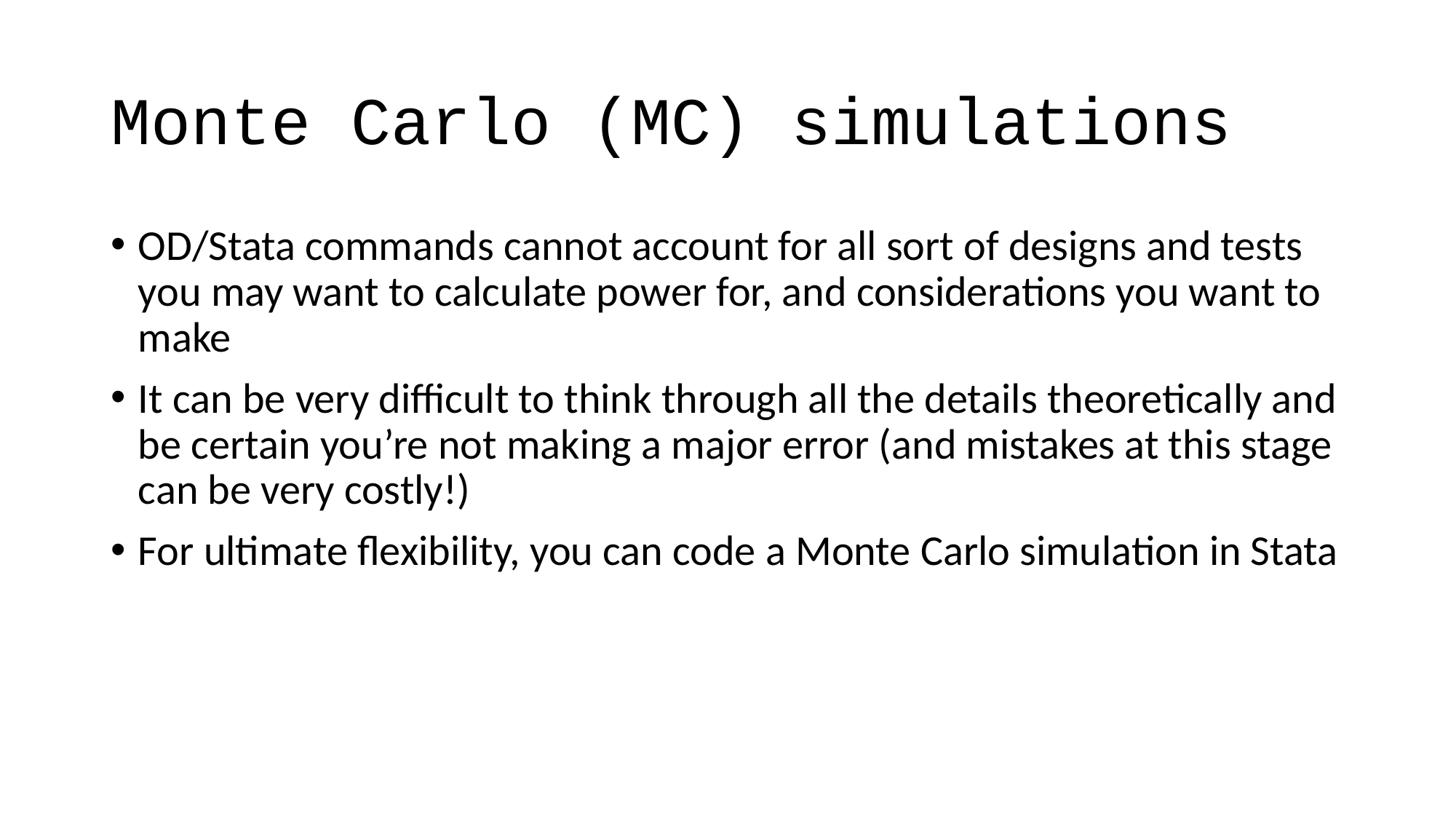

# Monte Carlo (MC) simulations
OD/Stata commands cannot account for all sort of designs and tests you may want to calculate power for, and considerations you want to make
It can be very difficult to think through all the details theoretically and be certain you’re not making a major error (and mistakes at this stage can be very costly!)
For ultimate flexibility, you can code a Monte Carlo simulation in Stata